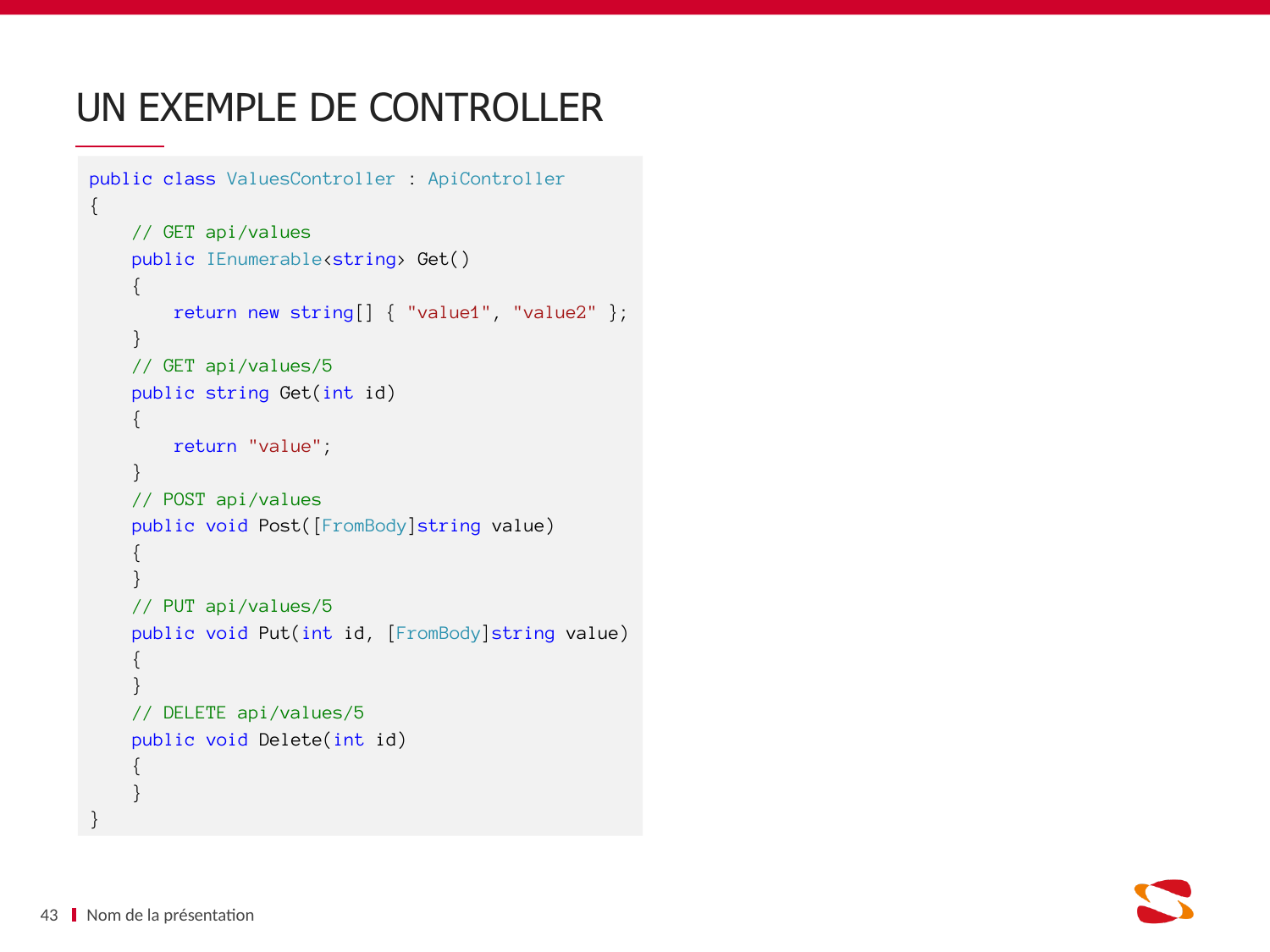

Nom de la présentation
43
# Un exemple de controller
public class ValuesController : ApiController
{
    // GET api/values
    public IEnumerable<string> Get()
    {
        return new string[] { "value1", "value2" };
    }
    // GET api/values/5
    public string Get(int id)
    {
        return "value";
    }
    // POST api/values
    public void Post([FromBody]string value)
    {
    }
    // PUT api/values/5
    public void Put(int id, [FromBody]string value)
    {
    }
    // DELETE api/values/5
    public void Delete(int id)
    {
    }
}